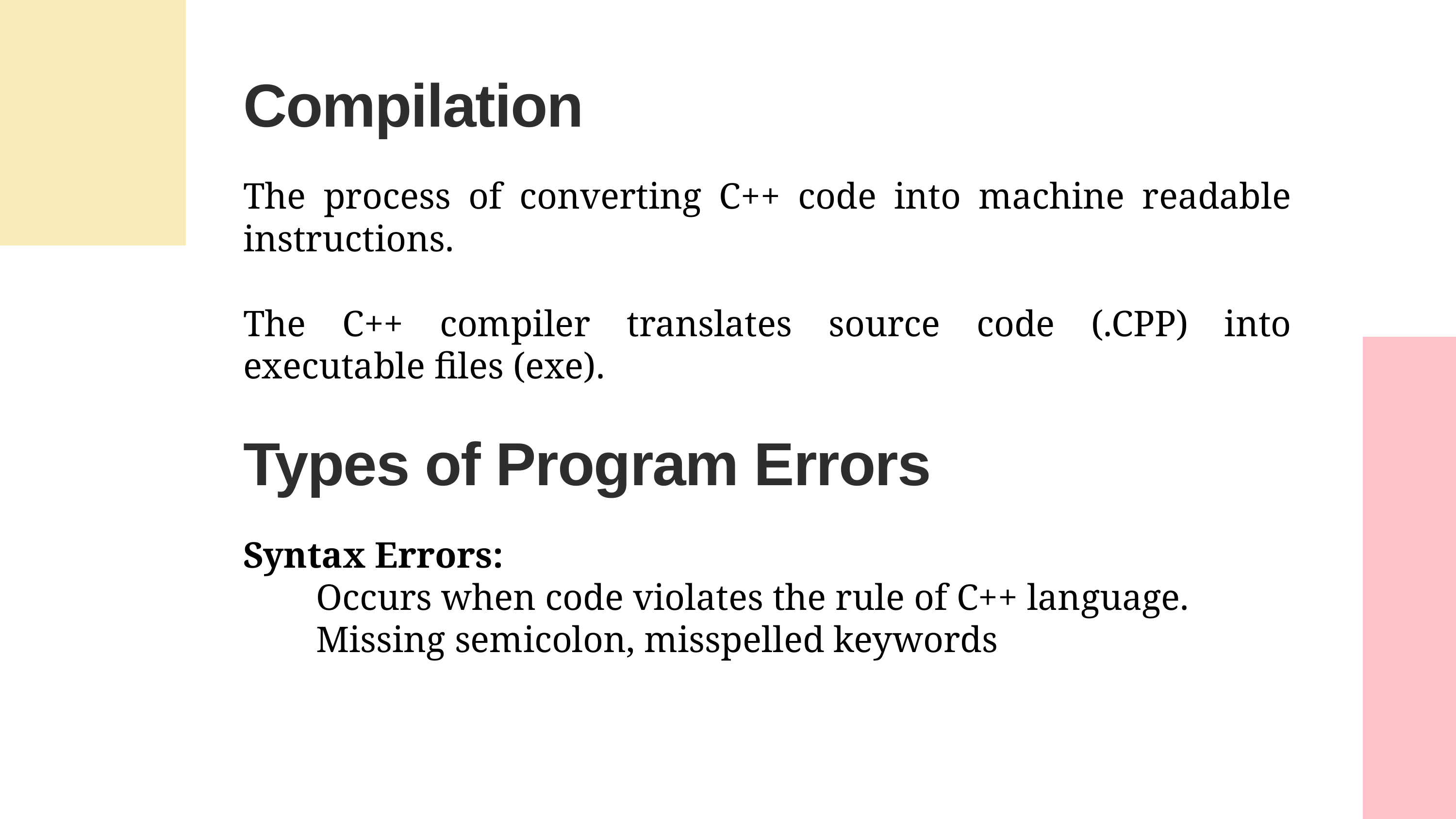

Compilation
The process of converting C++ code into machine readable instructions.

The C++ compiler translates source code (.CPP) into executable files (exe).

Types of Program Errors
Syntax Errors:
	Occurs when code violates the rule of C++ language.
	Missing semicolon, misspelled keywords